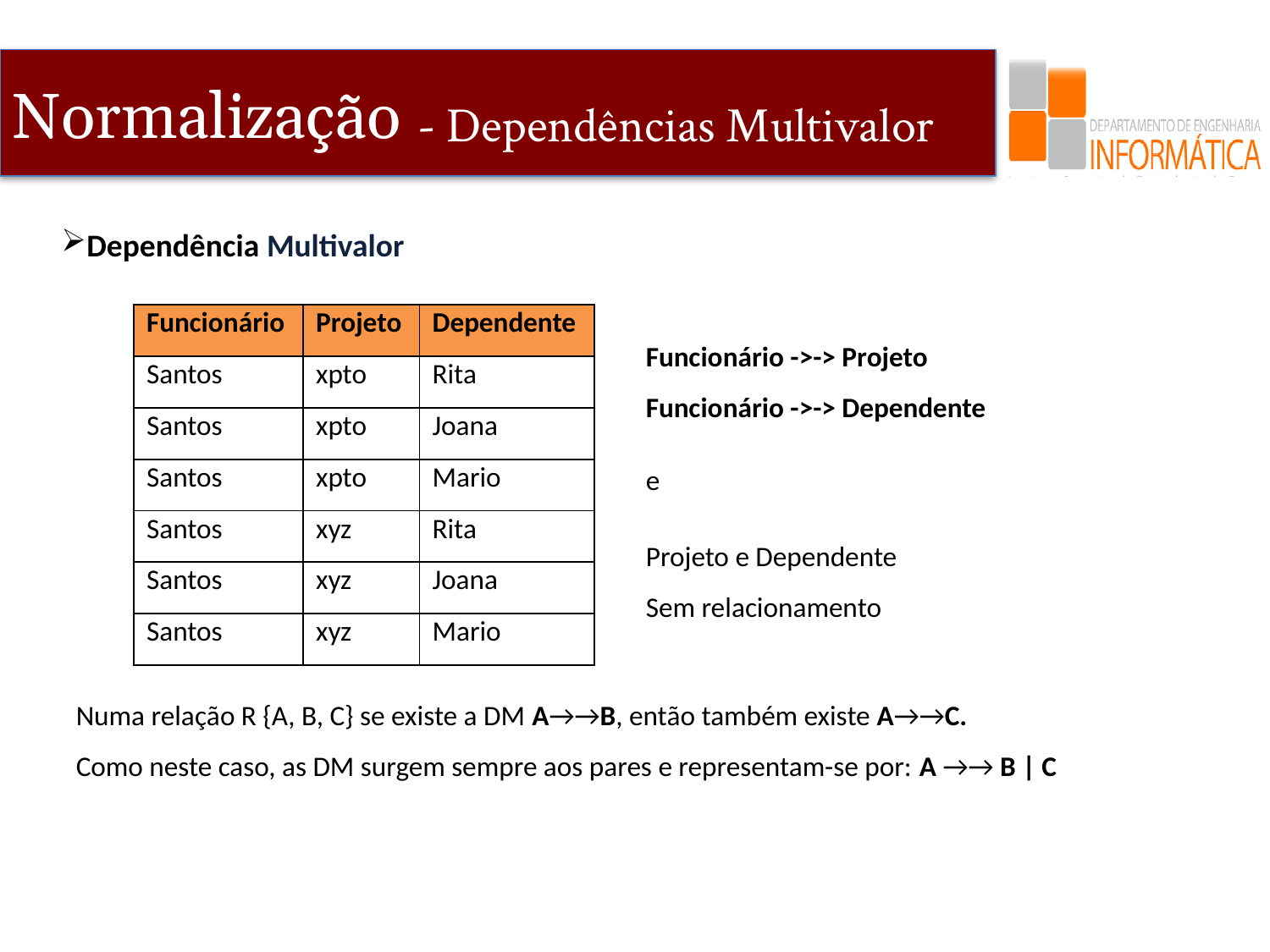

- Dependências Multivalor
Dependência Multivalor
| Funcionário | Projeto | Dependente |
| --- | --- | --- |
| Santos | xpto | Rita |
| Santos | xpto | Joana |
| Santos | xpto | Mario |
| Santos | xyz | Rita |
| Santos | xyz | Joana |
| Santos | xyz | Mario |
Funcionário ->-> Projeto
Funcionário ->-> Dependente

e

Projeto e Dependente
Sem relacionamento
Numa relação R {A, B, C} se existe a DM A→→B, então também existe A→→C.
Como neste caso, as DM surgem sempre aos pares e representam-se por: A →→ B | C